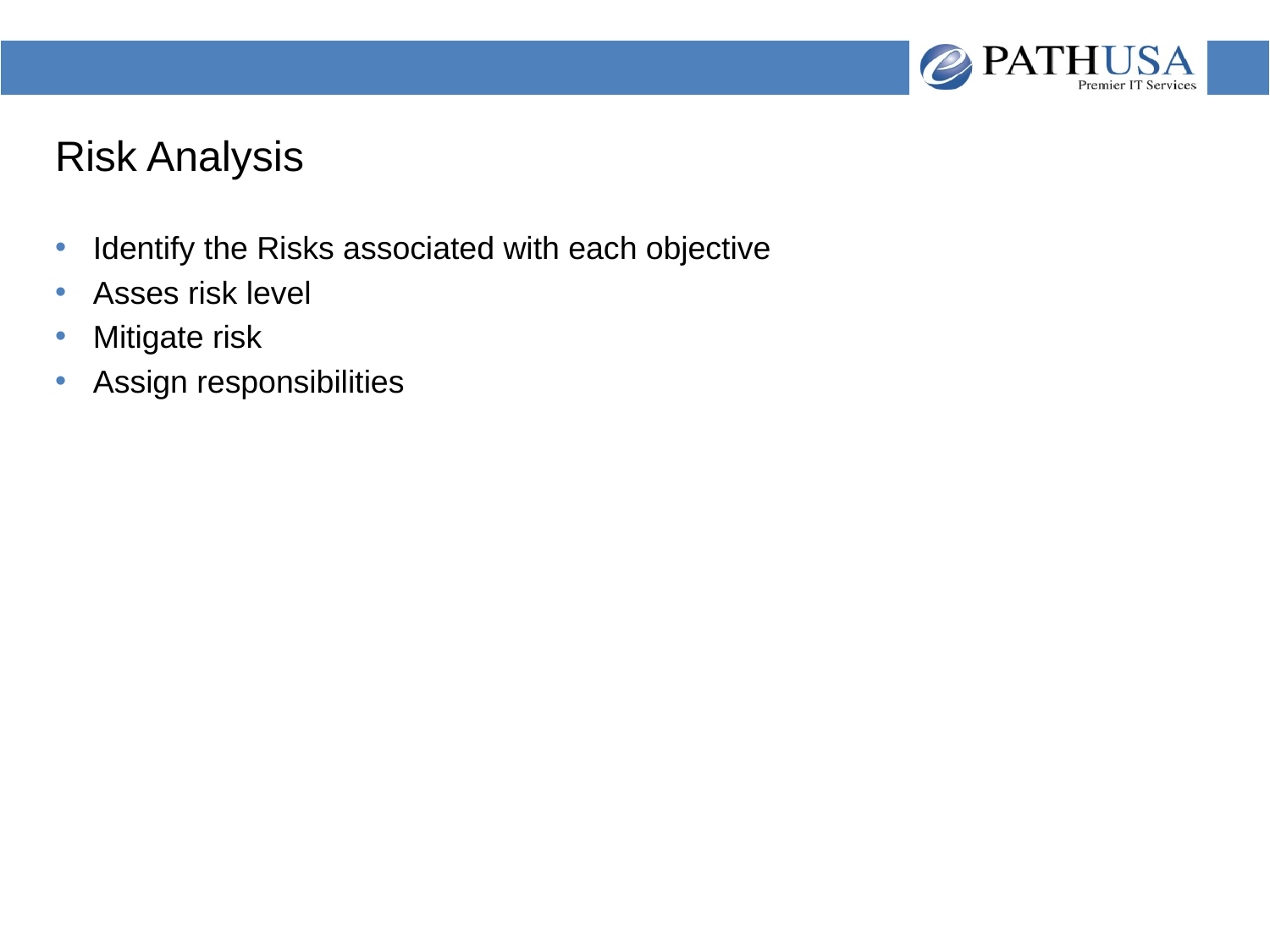

# Risk Analysis
Identify the Risks associated with each objective
Asses risk level
Mitigate risk
Assign responsibilities